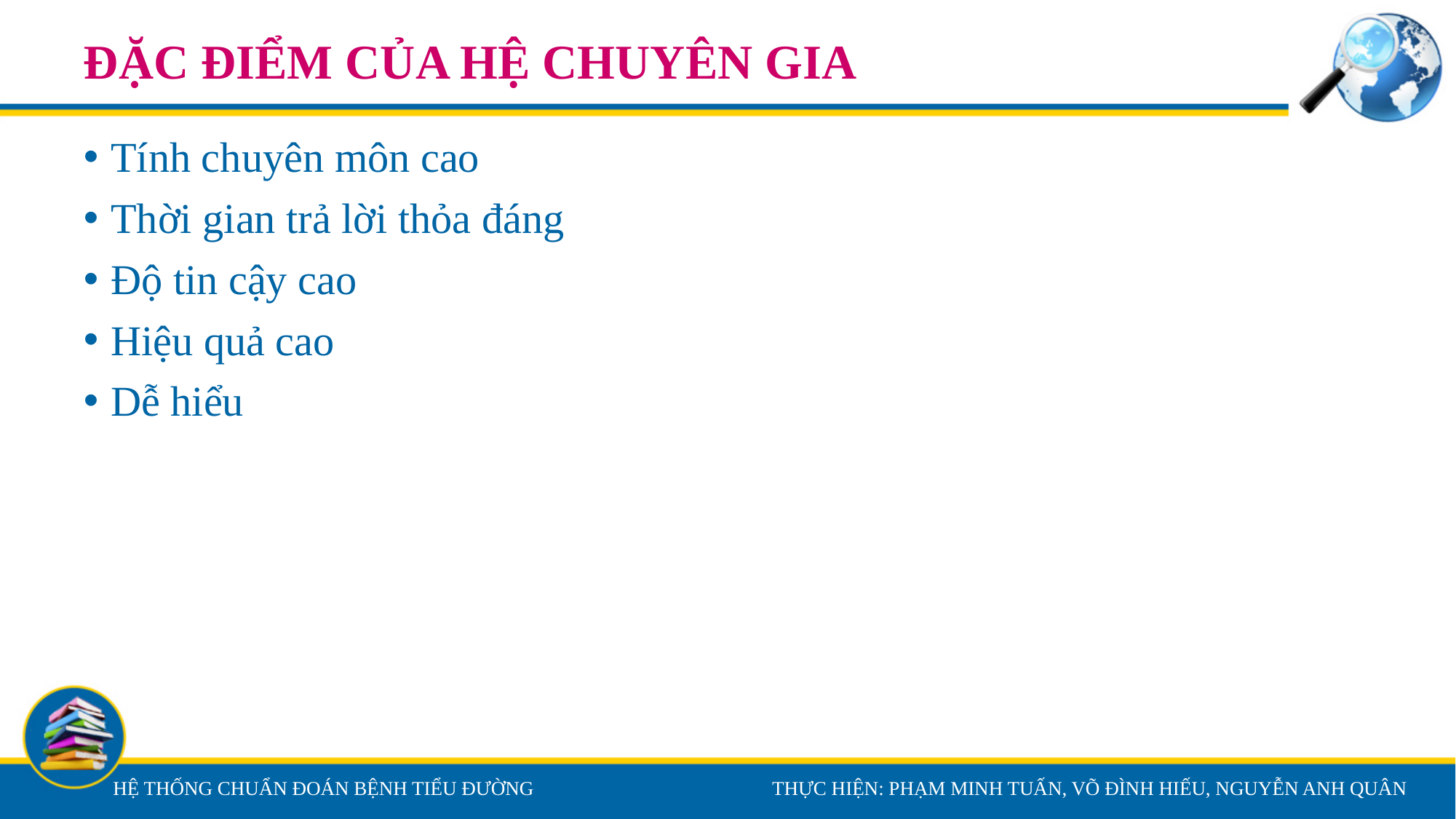

# ĐẶC ĐIỂM CỦA HỆ CHUYÊN GIA
Tính chuyên môn cao
Thời gian trả lời thỏa đáng
Độ tin cậy cao
Hiệu quả cao
Dễ hiểu